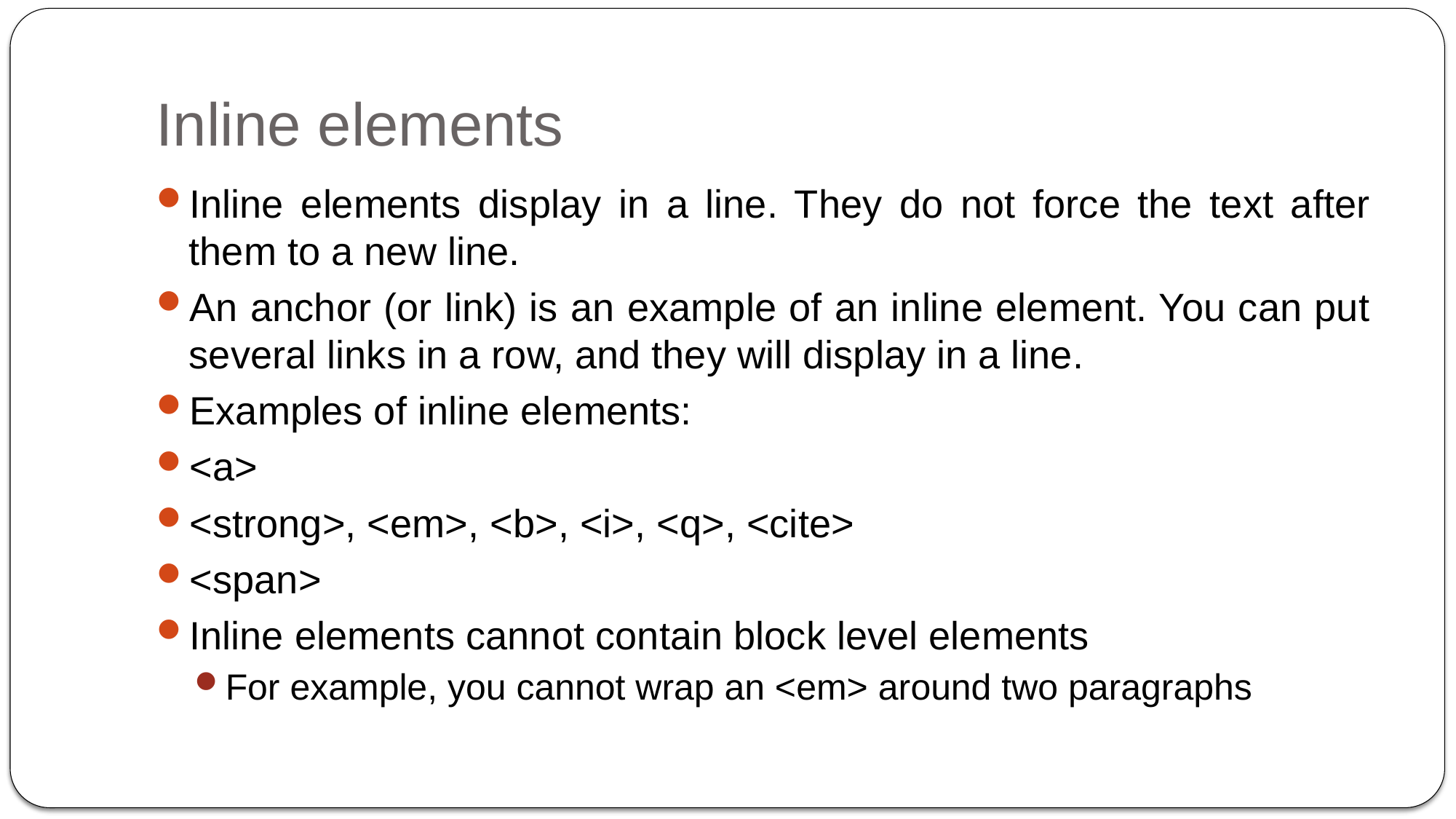

# Inline elements
Inline elements display in a line. They do not force the text after them to a new line.
An anchor (or link) is an example of an inline element. You can put several links in a row, and they will display in a line.
Examples of inline elements:
<a>
<strong>, <em>, <b>, <i>, <q>, <cite>
<span>
Inline elements cannot contain block level elements
For example, you cannot wrap an <em> around two paragraphs